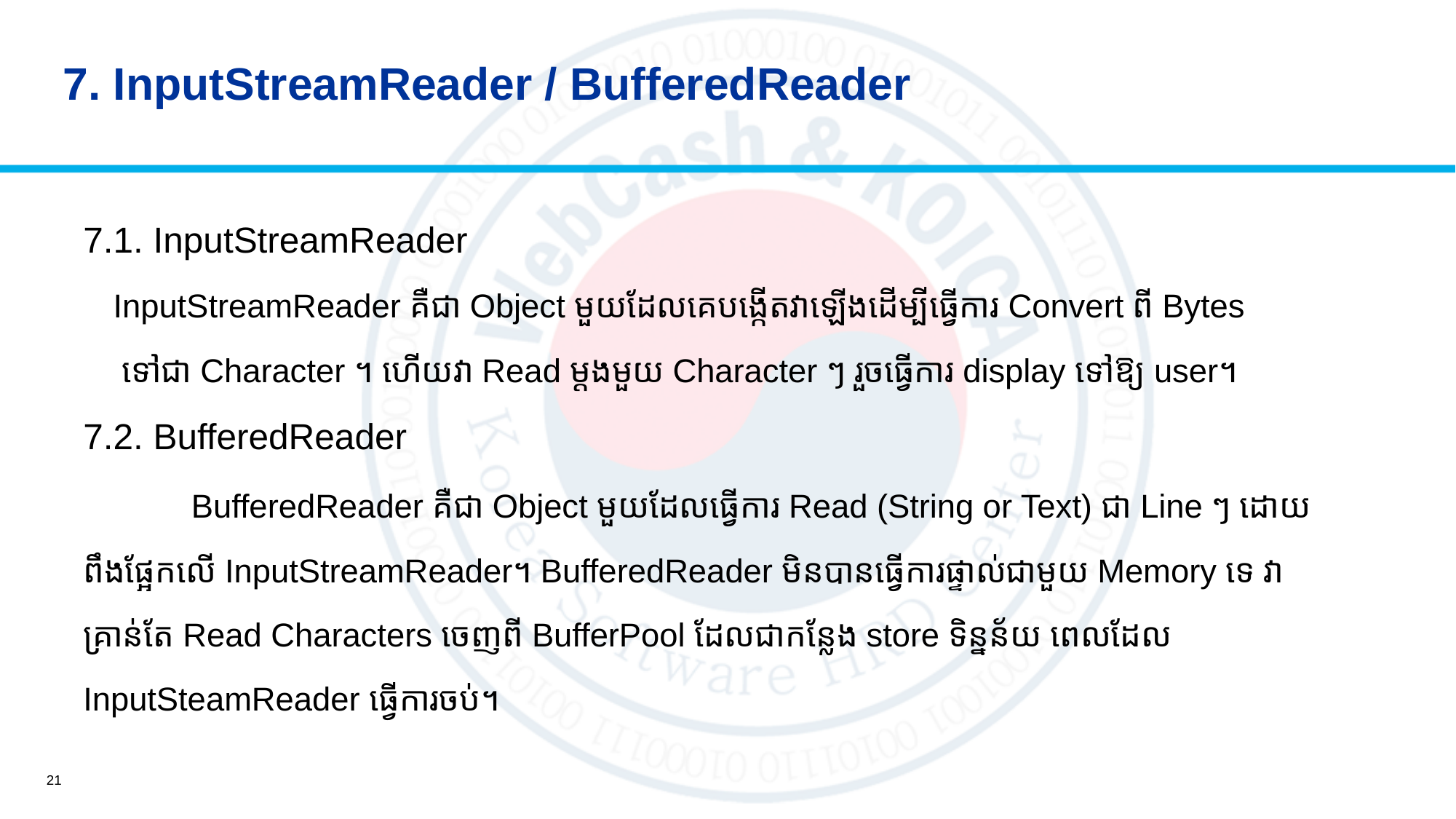

# 7. InputStreamReader / BufferedReader
7.1. InputStreamReader
	InputStreamReader គឺជា Object មួយដែលគេបង្កើតវាឡើងដើម្បីធ្វើការ Convert ពី Bytes
 ទៅជា Character ។ ហើយវា Read ម្ដងមួយ Character ៗ រួចធ្វើការ display ទៅឱ្យ user។
7.2. BufferedReader
	BufferedReader គឺជា Object មួយដែលធ្វើការ Read (String or Text) ជា Line ៗ ដោយ
ពឹងផ្អែកលើ InputStreamReader។ BufferedReader មិនបានធ្វើការផ្ទាល់ជាមួយ Memory ទេ វា
គ្រាន់តែ Read Characters ចេញពី BufferPool ដែលជាកន្លែង store ទិន្នន័យ ពេលដែល
InputSteamReader ធ្វើការចប់។

21